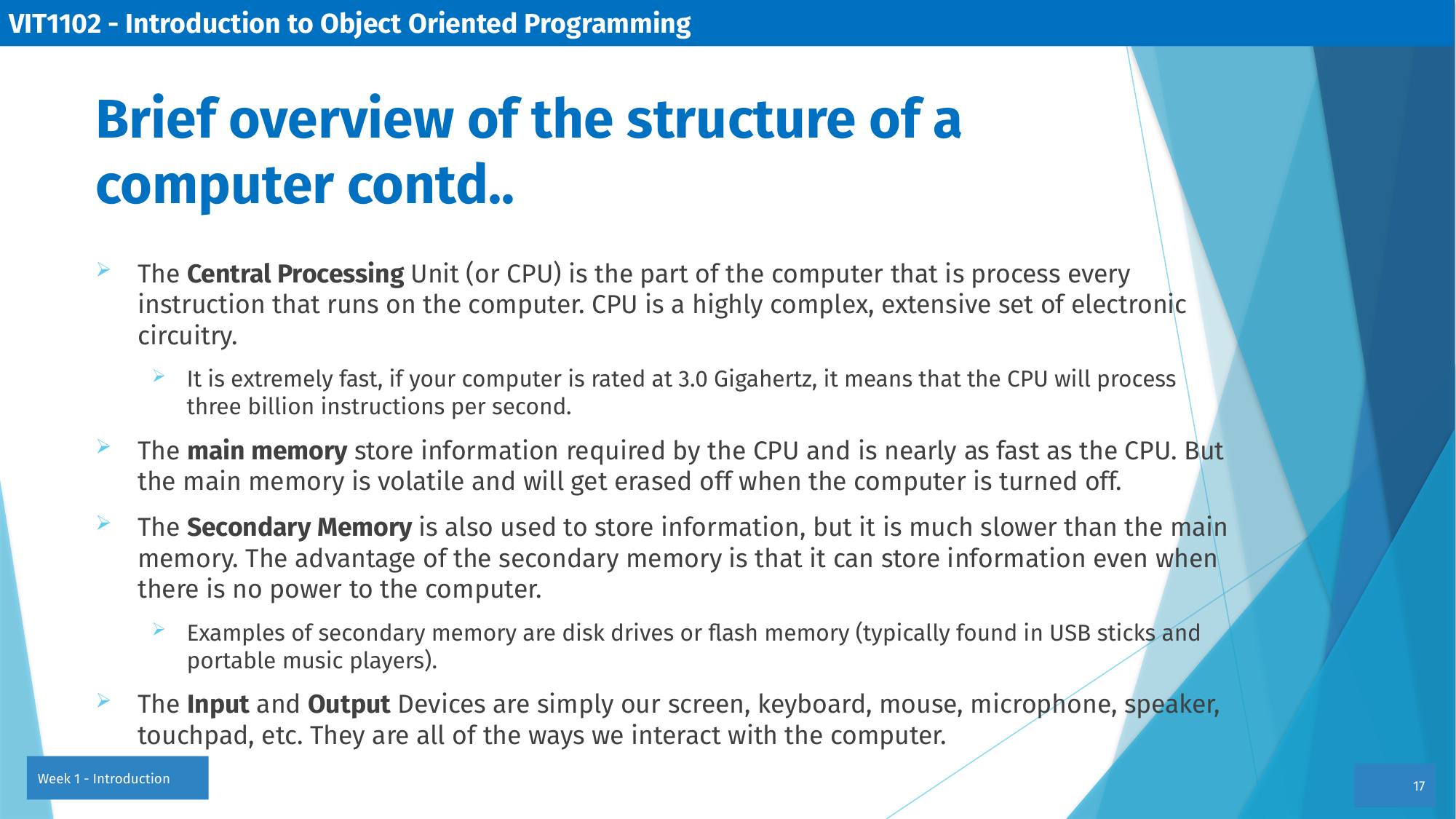

VIT1102 - Introduction to Object Oriented Programming
Brief overview of the structure of a computer contd..
The Central Processing Unit (or CPU) is the part of the computer that is process every instruction that runs on the computer. CPU is a highly complex, extensive set of electronic circuitry.
It is extremely fast, if your computer is rated at 3.0 Gigahertz, it means that the CPU will process three billion instructions per second.
The main memory store information required by the CPU and is nearly as fast as the CPU. But the main memory is volatile and will get erased off when the computer is turned off.
The Secondary Memory is also used to store information, but it is much slower than the main memory. The advantage of the secondary memory is that it can store information even when there is no power to the computer.
Examples of secondary memory are disk drives or flash memory (typically found in USB sticks and portable music players).
The Input and Output Devices are simply our screen, keyboard, mouse, microphone, speaker, touchpad, etc. They are all of the ways we interact with the computer.

Week 1 - Introduction
17